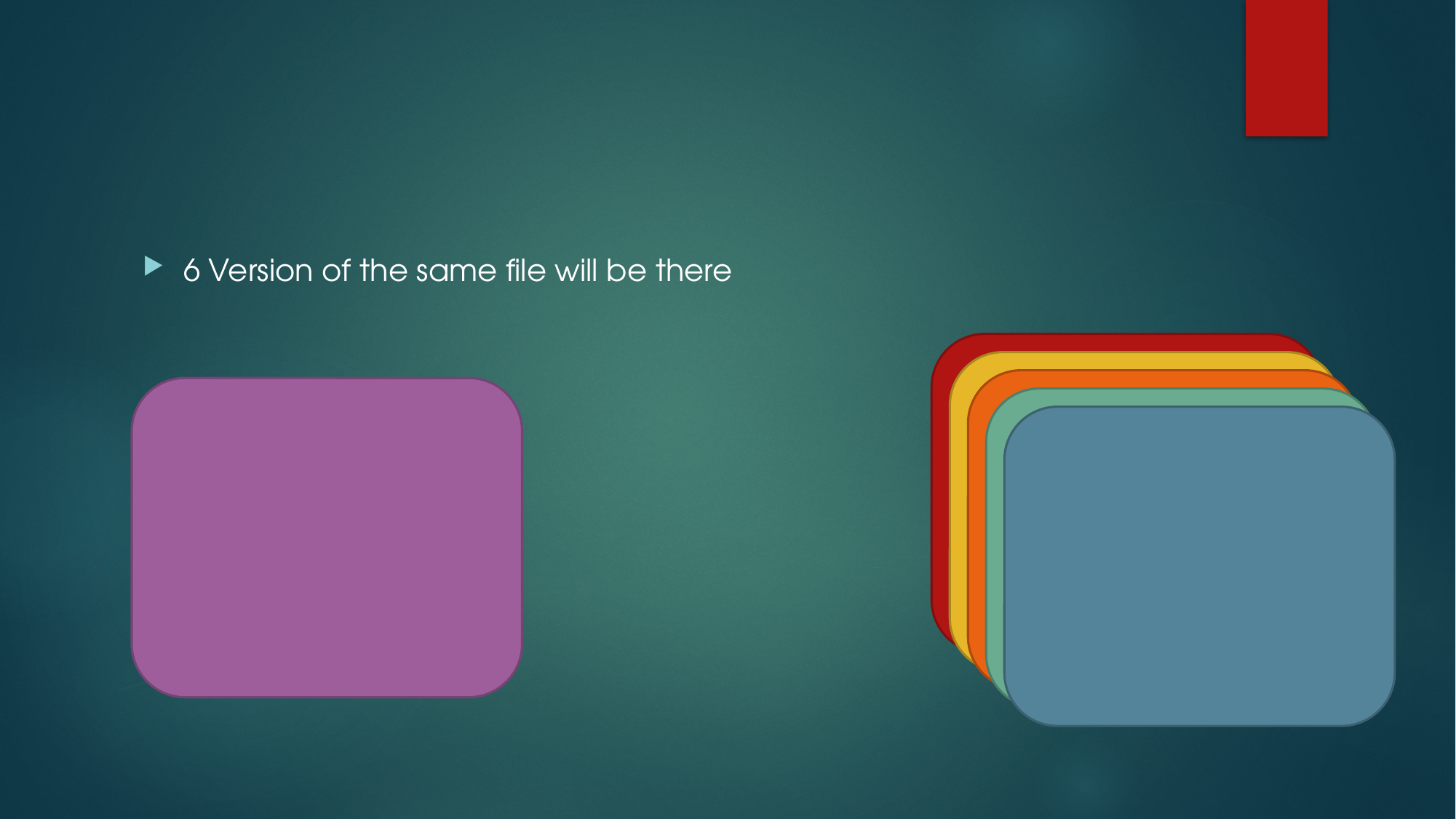

#
6 Version of the same file will be there